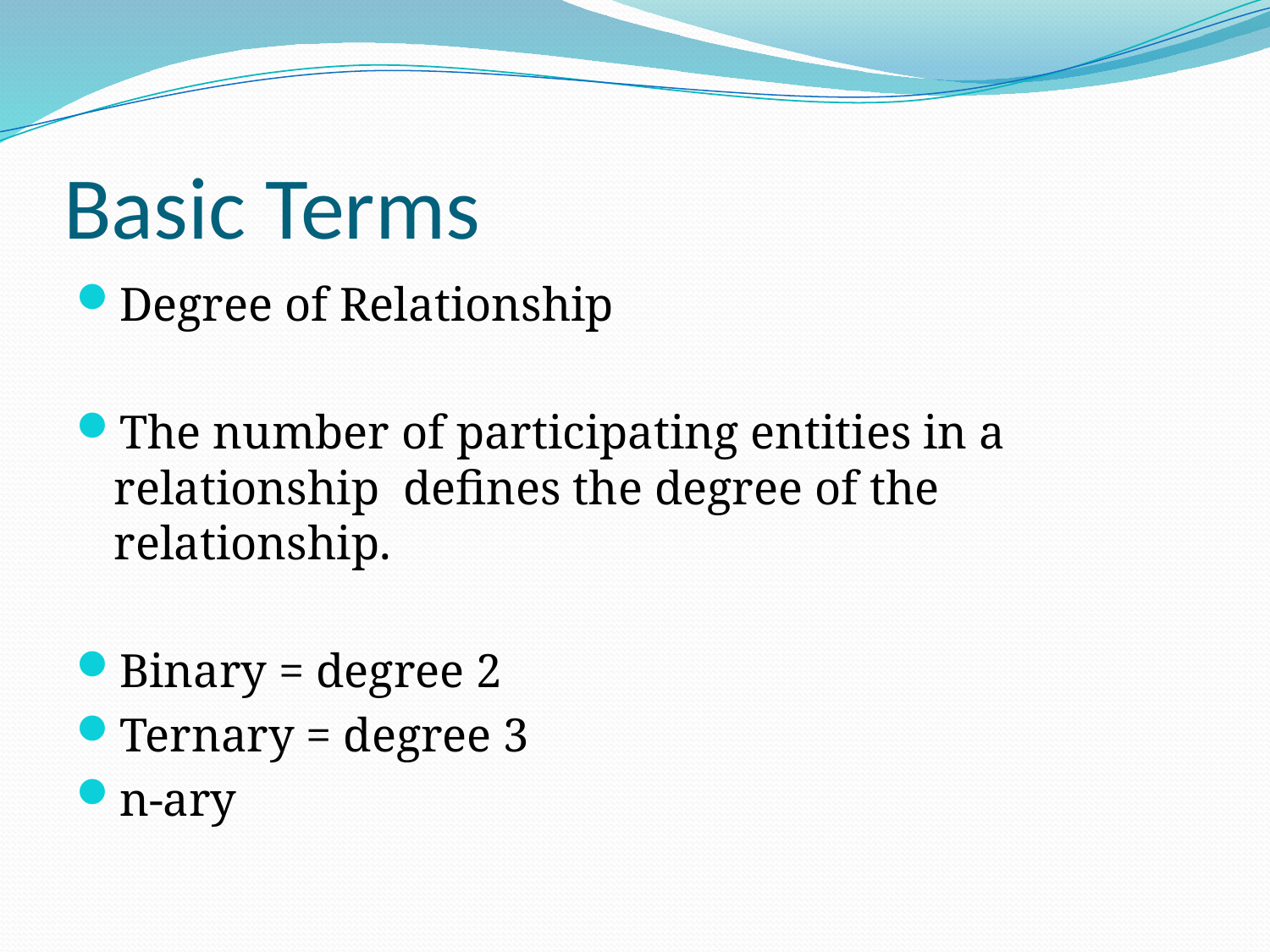

# Basic Terms
Degree of Relationship

The number of participating entities in a relationship  defines the degree of the relationship.

Binary = degree 2
Ternary = degree 3
n-ary